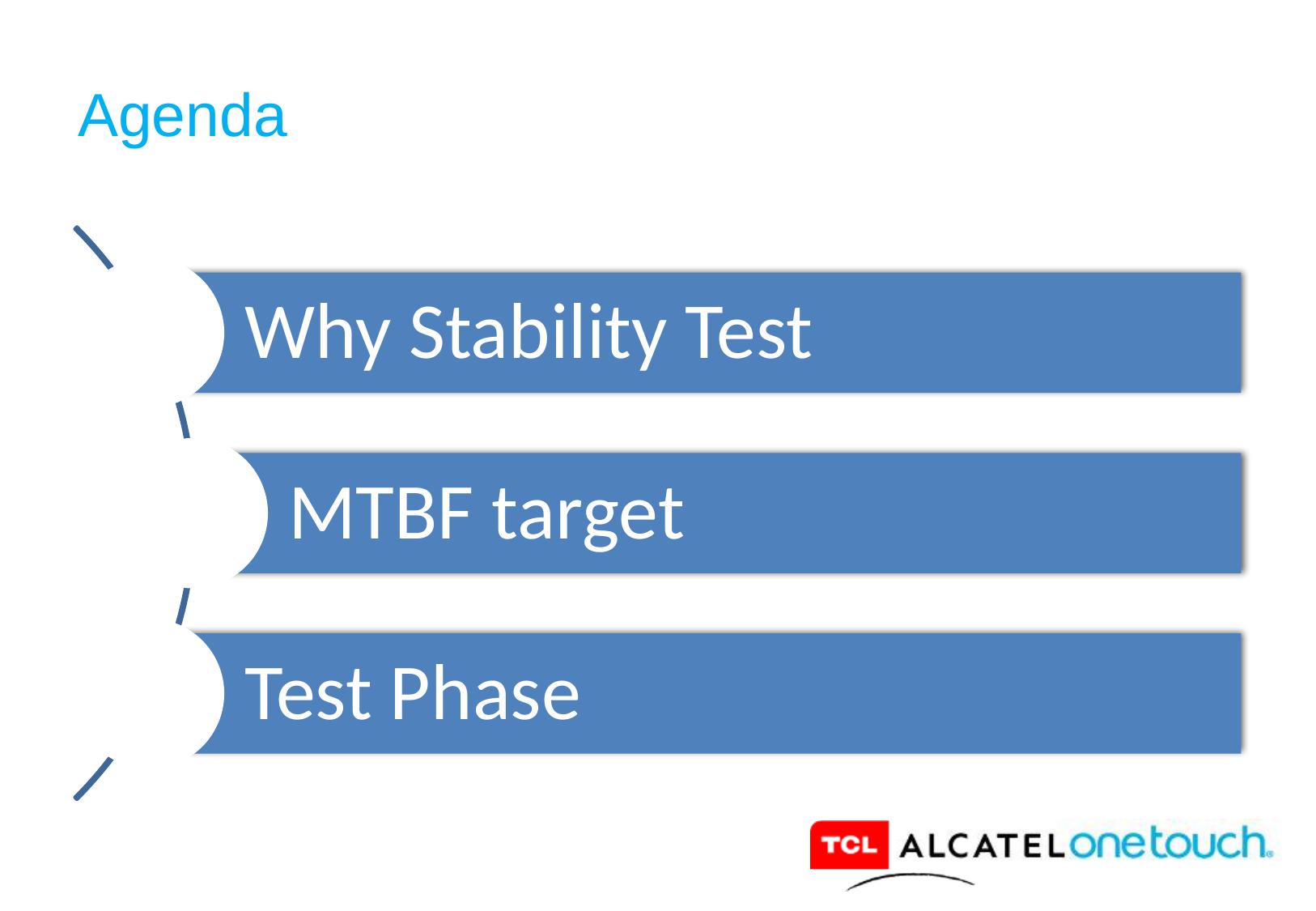

# Agenda
Why Stability Test
MTBF target
Test Phase